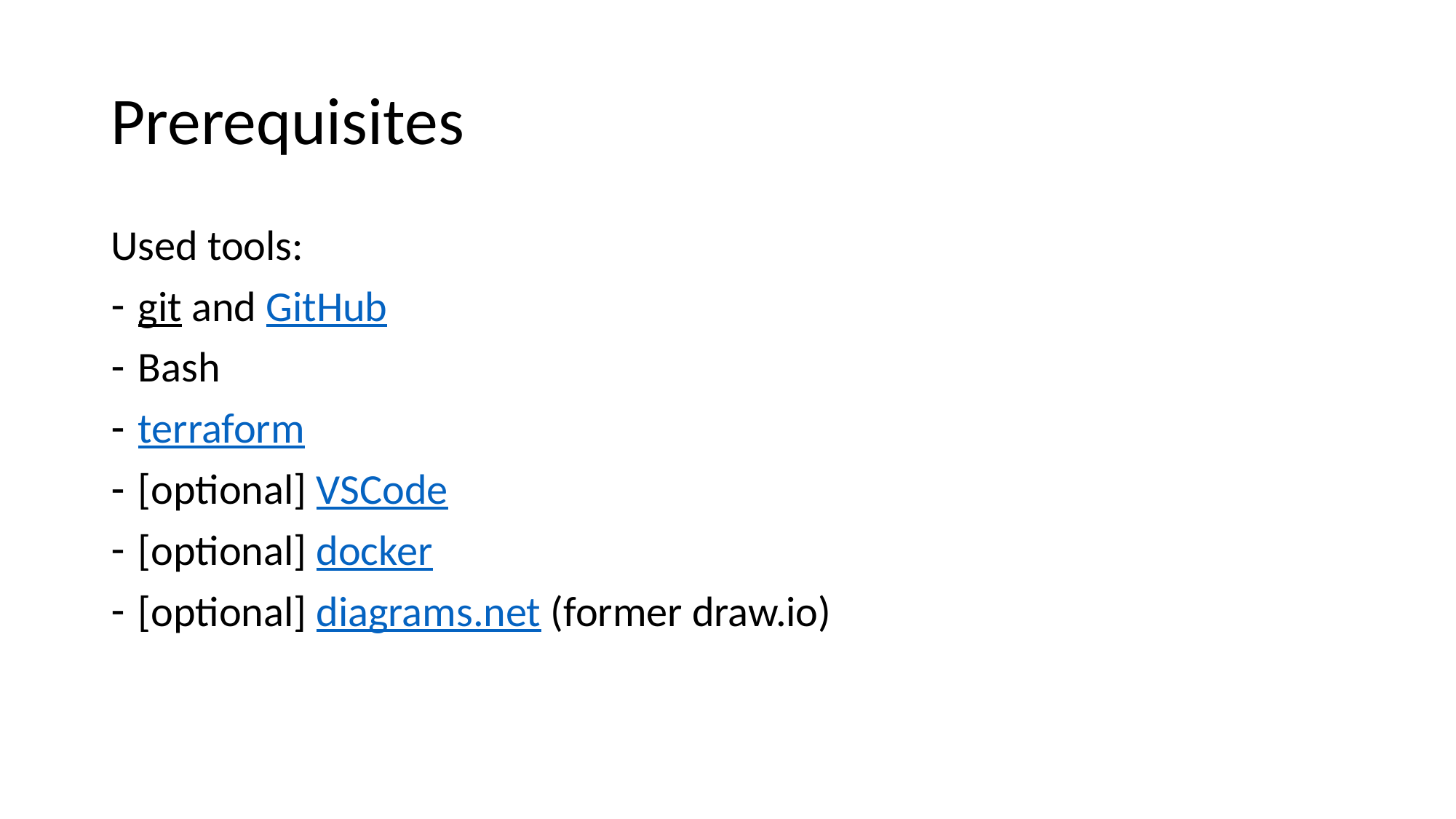

# Prerequisites
Used tools:
git and GitHub
Bash
terraform
[optional] VSCode
[optional] docker
[optional] diagrams.net (former draw.io)